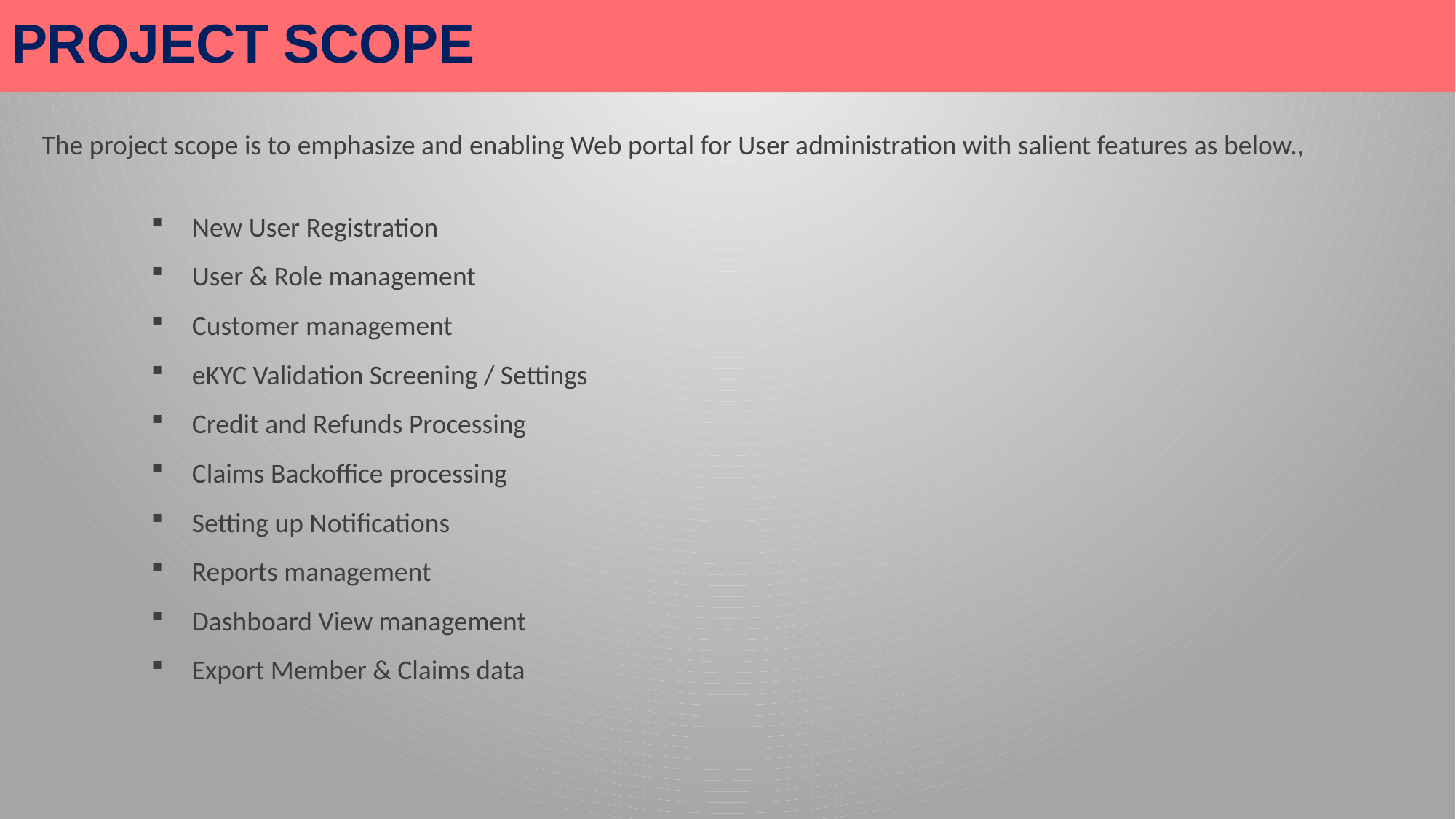

PROJECT SCOPE
The project scope is to emphasize and enabling Web portal for User administration with salient features as below.,

New User Registration
User & Role management
Customer management
eKYC Validation Screening / Settings
Credit and Refunds Processing
Claims Backoffice processing
Setting up Notifications
Reports management
Dashboard View management
Export Member & Claims data